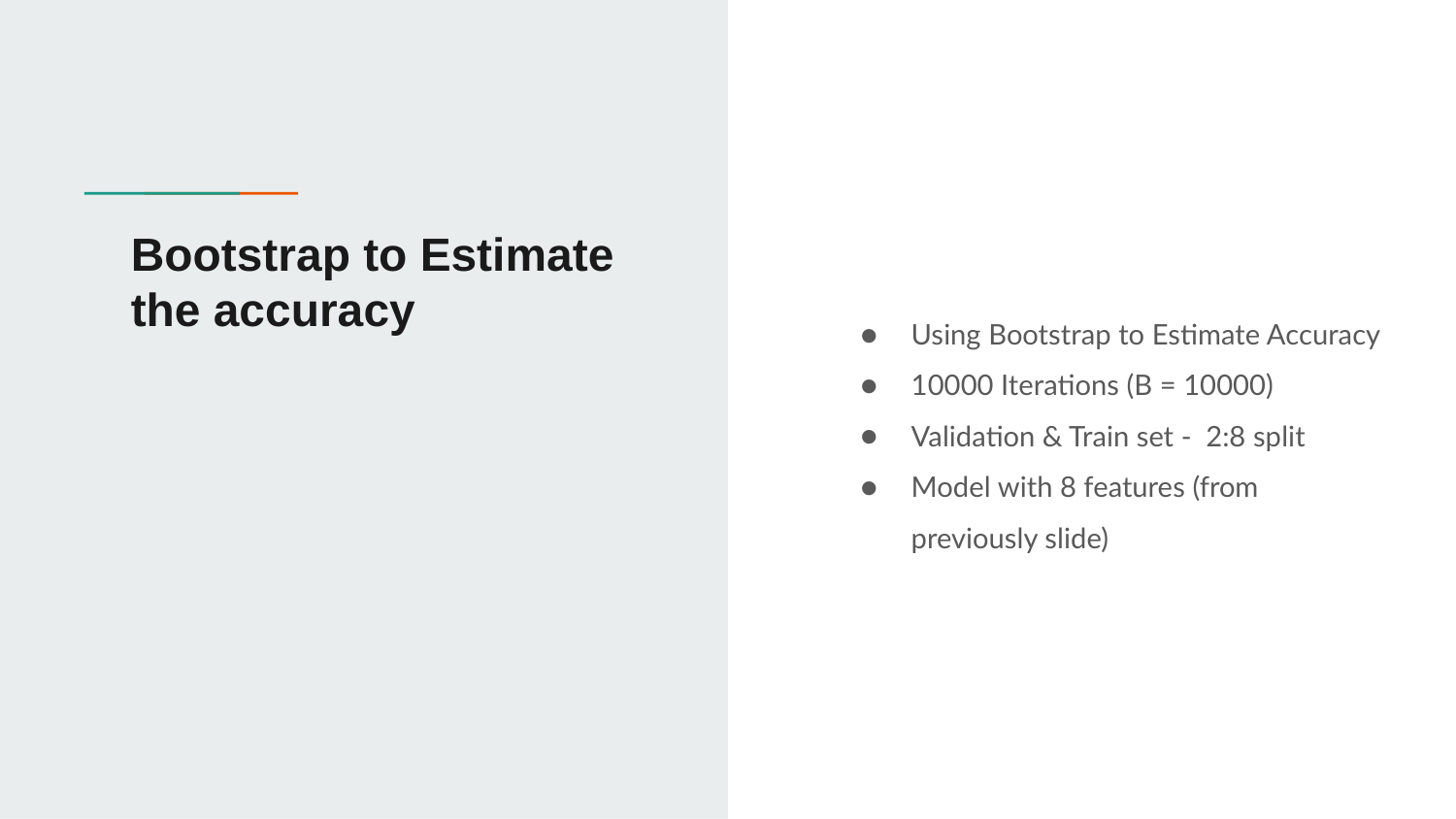

# Bootstrap to Estimate the accuracy
Using Bootstrap to Estimate Accuracy
10000 Iterations (B = 10000)
Validation & Train set -  2:8 split
Model with 8 features (from previously slide)